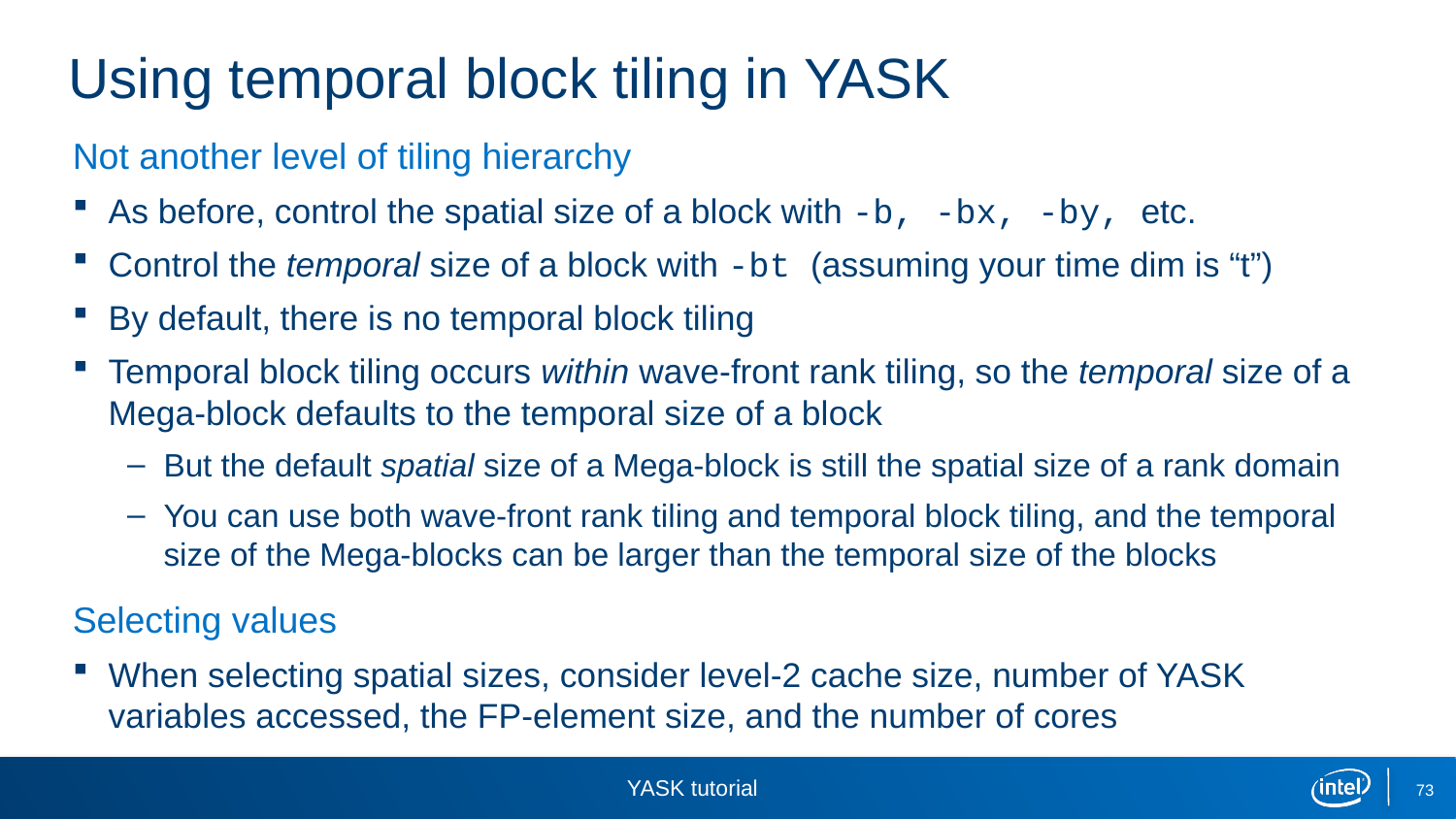

# Using temporal block tiling in YASK
Not another level of tiling hierarchy
As before, control the spatial size of a block with -b, -bx, -by, etc.
Control the temporal size of a block with -bt (assuming your time dim is “t”)
By default, there is no temporal block tiling
Temporal block tiling occurs within wave-front rank tiling, so the temporal size of a Mega-block defaults to the temporal size of a block
But the default spatial size of a Mega-block is still the spatial size of a rank domain
You can use both wave-front rank tiling and temporal block tiling, and the temporal size of the Mega-blocks can be larger than the temporal size of the blocks
Selecting values
When selecting spatial sizes, consider level-2 cache size, number of YASK variables accessed, the FP-element size, and the number of cores
YASK tutorial
73